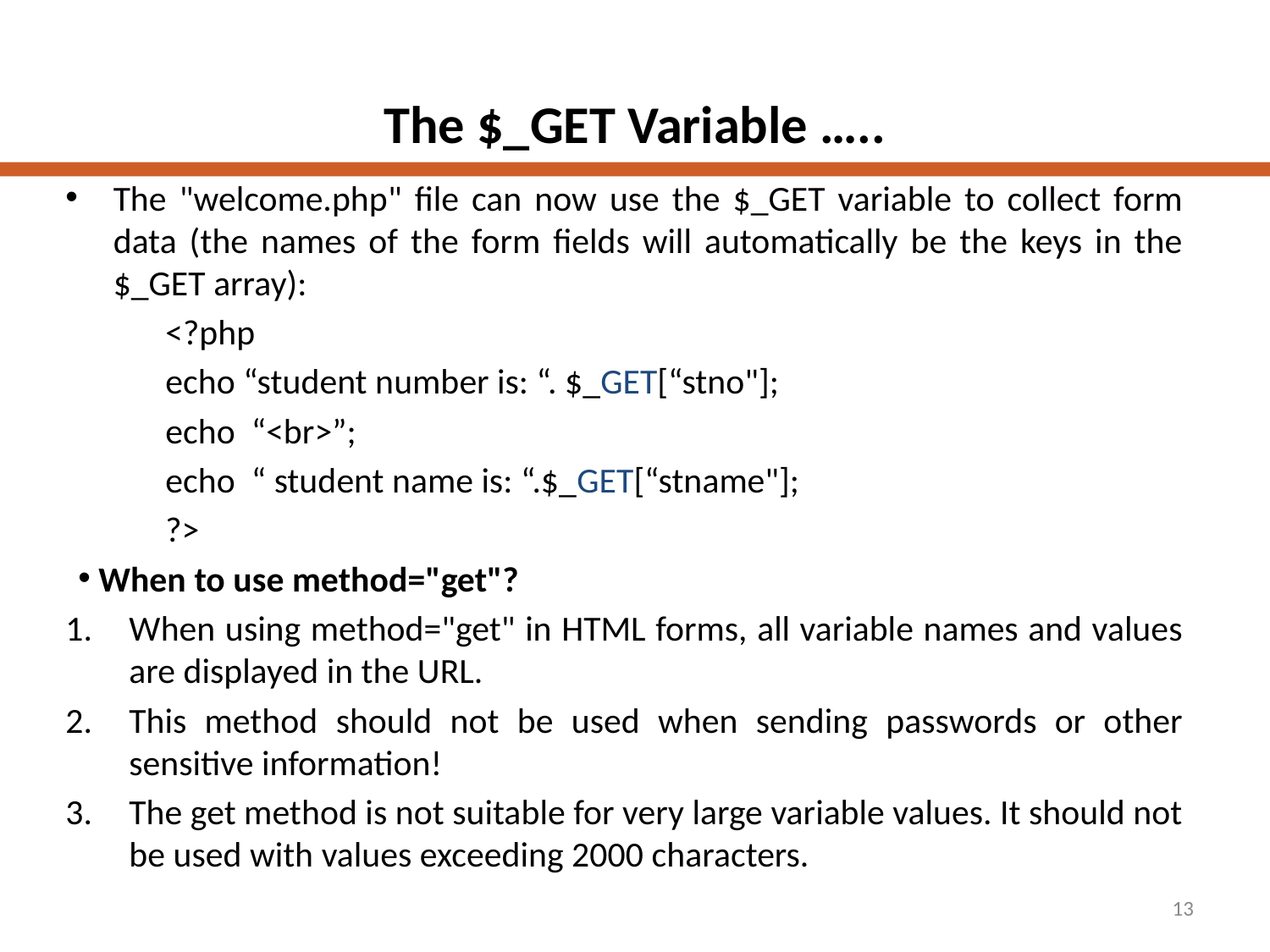

# The $_GET Variable …..
The "welcome.php" file can now use the $_GET variable to collect form data (the names of the form fields will automatically be the keys in the $_GET array):
<?php
echo “student number is: “. $_GET[“stno"];
echo  “<br>”;
echo  “ student name is: “.$_GET[“stname"];
?>
 When to use method="get"?
When using method="get" in HTML forms, all variable names and values are displayed in the URL.
This method should not be used when sending passwords or other sensitive information!
The get method is not suitable for very large variable values. It should not be used with values exceeding 2000 characters.
13